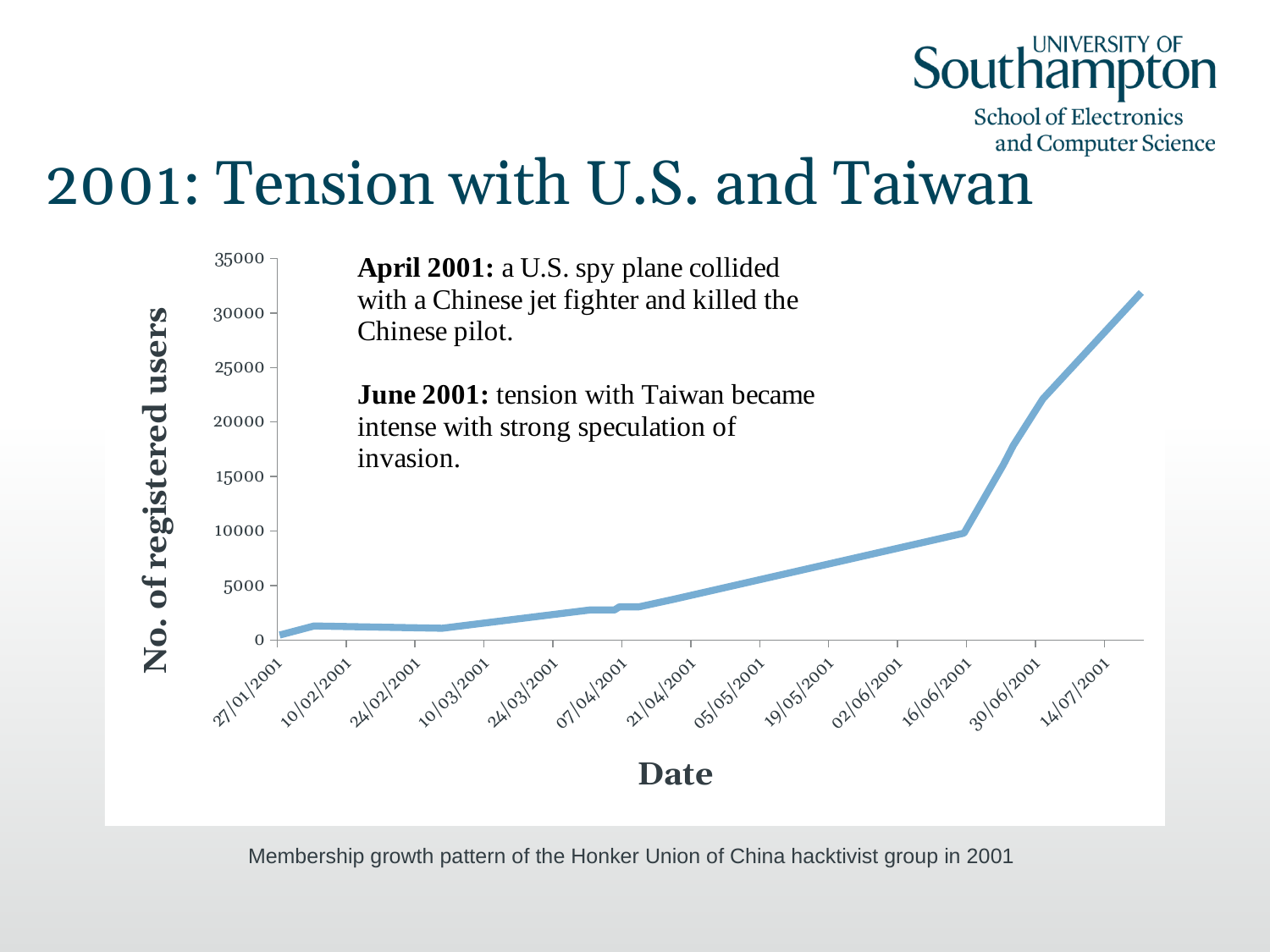

# 2001: Tension with U.S. and Taiwan

### Chart

| Category | cnhonker.com (2001) |
|---|---|
| 36918 | 463.0 |
| 36925 | 1297.0 |
| 36951 | 1086.0 |
| 36981 | 2766.0 |
| 36986 | 2766.0 |
| 36987 | 3052.0 |
| 36991 | 3052.0 |
| 36998 | 3743.0 |
| 37057 | 9814.0 |
| 37065 | 16099.0 |
| 37067 | 17851.0 |
| 37073 | 22120.0 |
| 37093 | 31879.0 |
Membership growth pattern of the Honker Union of China hacktivist group in 2001